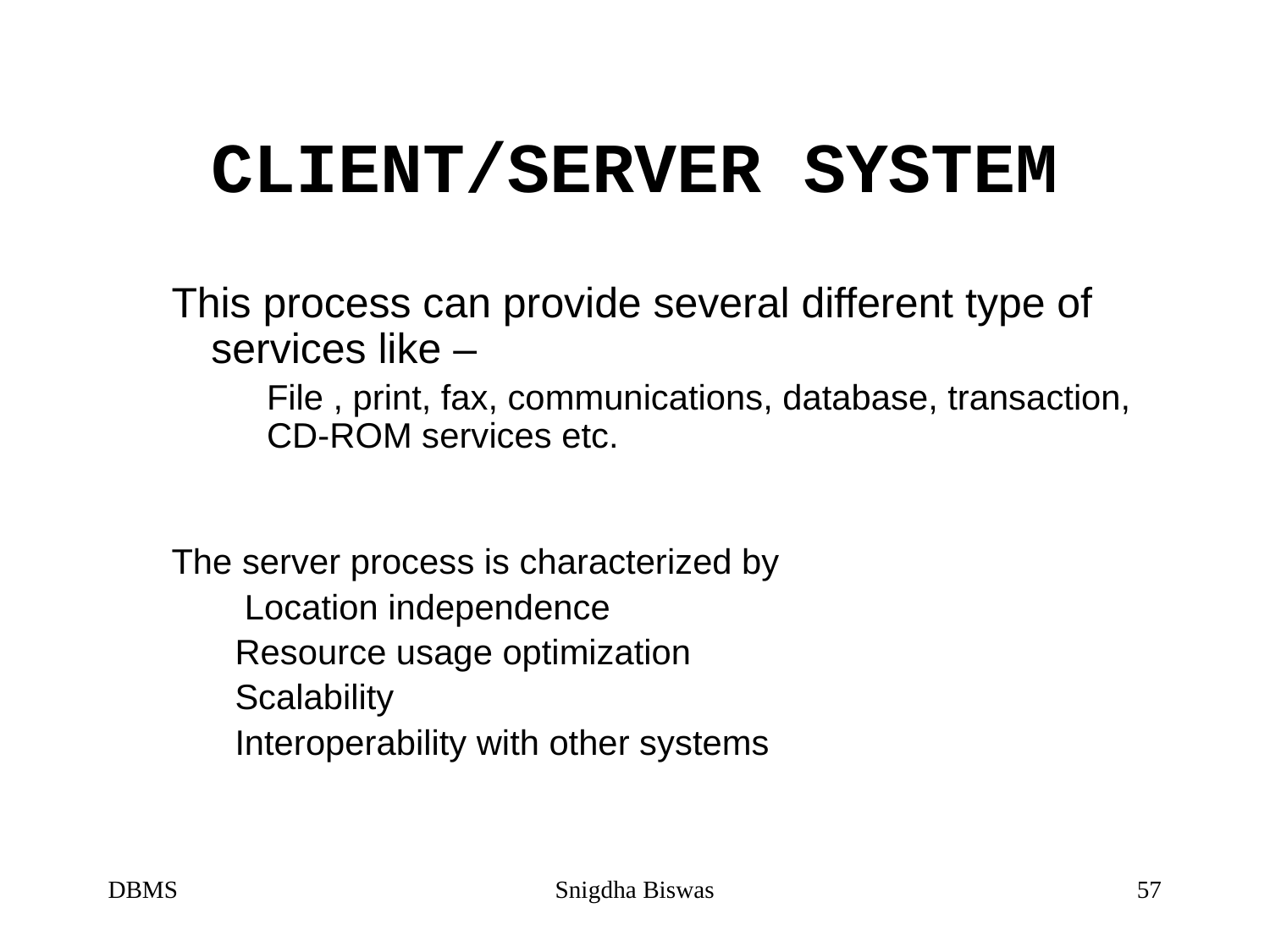

# CLIENT/SERVER SYSTEM
This process can provide several different type of services like –
	File , print, fax, communications, database, transaction, CD-ROM services etc.

The server process is characterized by
 Location independence
Resource usage optimization
Scalability
Interoperability with other systems

DBMS
Snigdha Biswas
57